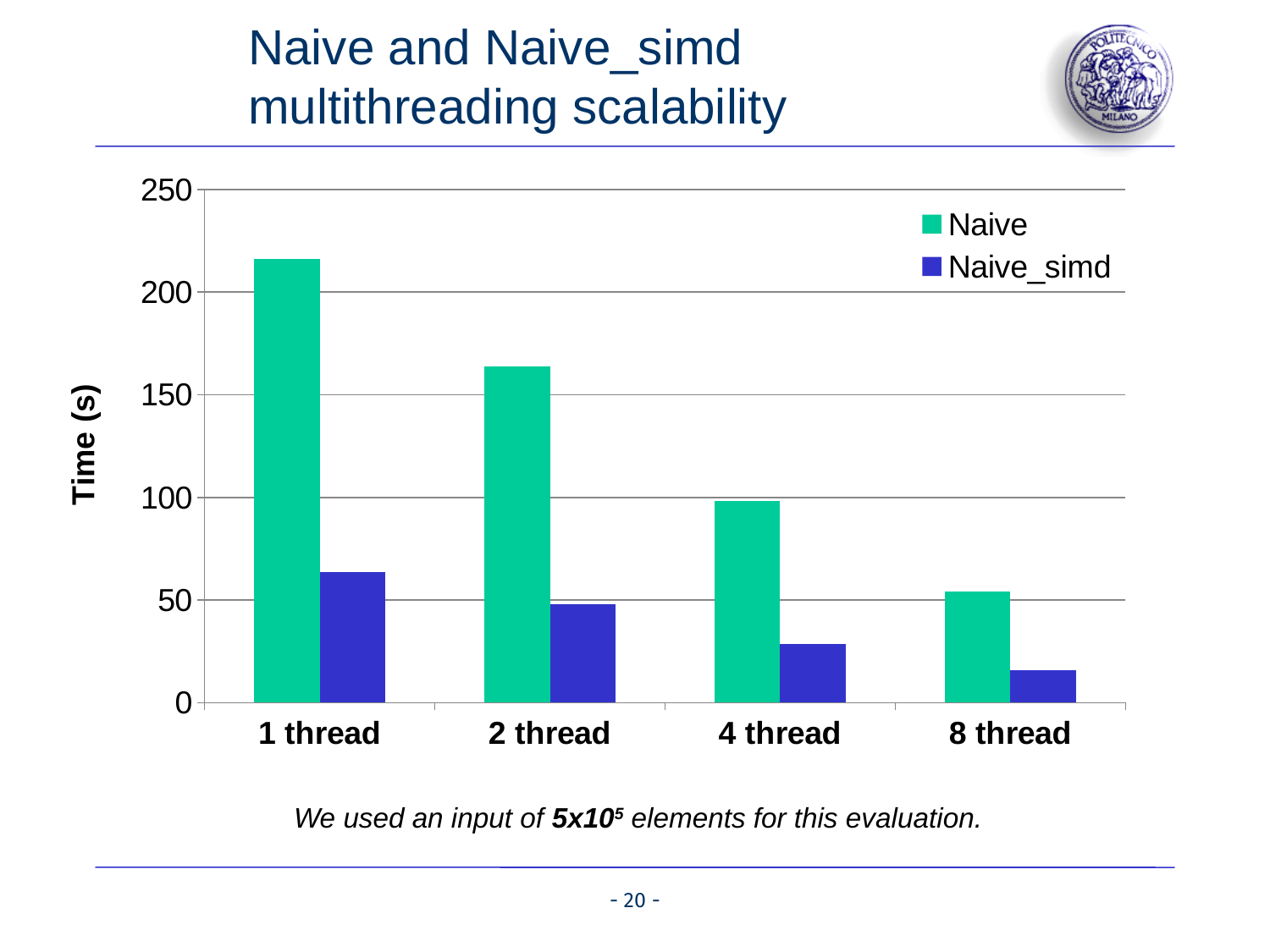

# Naive and Naive_simd multithreading scalability

### Chart

| Category | Naive | Naive_simd |
|---|---|---|
| 1 thread | 216.269 | 63.69850000000002 |
| 2 thread | 163.67899999999997 | 47.8695 |
| 4 thread | 98.2533 | 28.6966 |
| 8 thread | 54.046600000000005 | 16.061999999999994 |

Time (s)
We used an input of 5x105 elements for this evaluation.
- 20 -